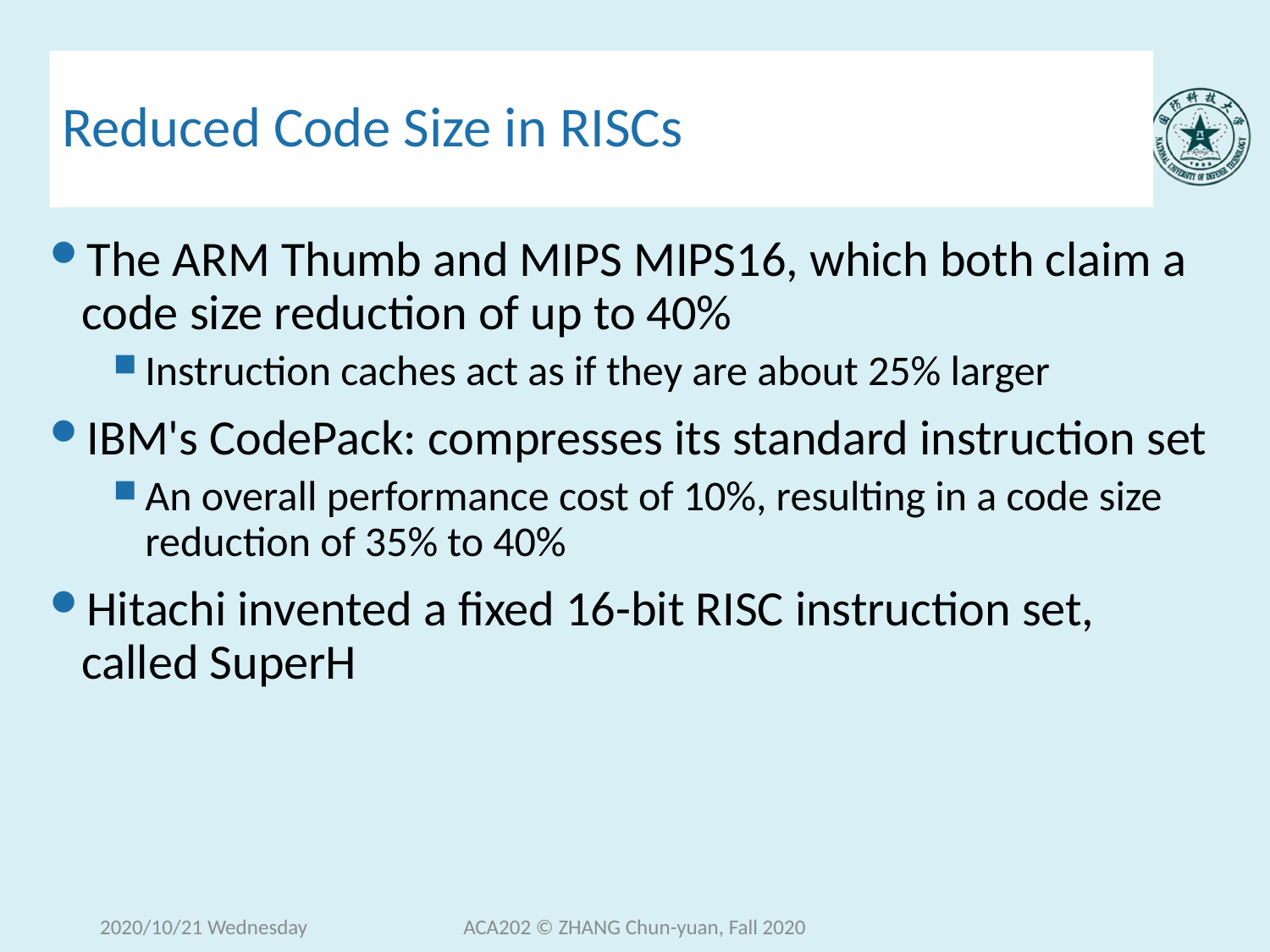

# Reduced Code Size in RISCs
The ARM Thumb and MIPS MIPS16, which both claim a code size reduction of up to 40%
Instruction caches act as if they are about 25% larger
IBM's CodePack: compresses its standard instruction set
An overall performance cost of 10%, resulting in a code size reduction of 35% to 40%
Hitachi invented a fixed 16-bit RISC instruction set, called SuperH
2020/10/21 Wednesday
ACA202 © ZHANG Chun-yuan, Fall 2020
31